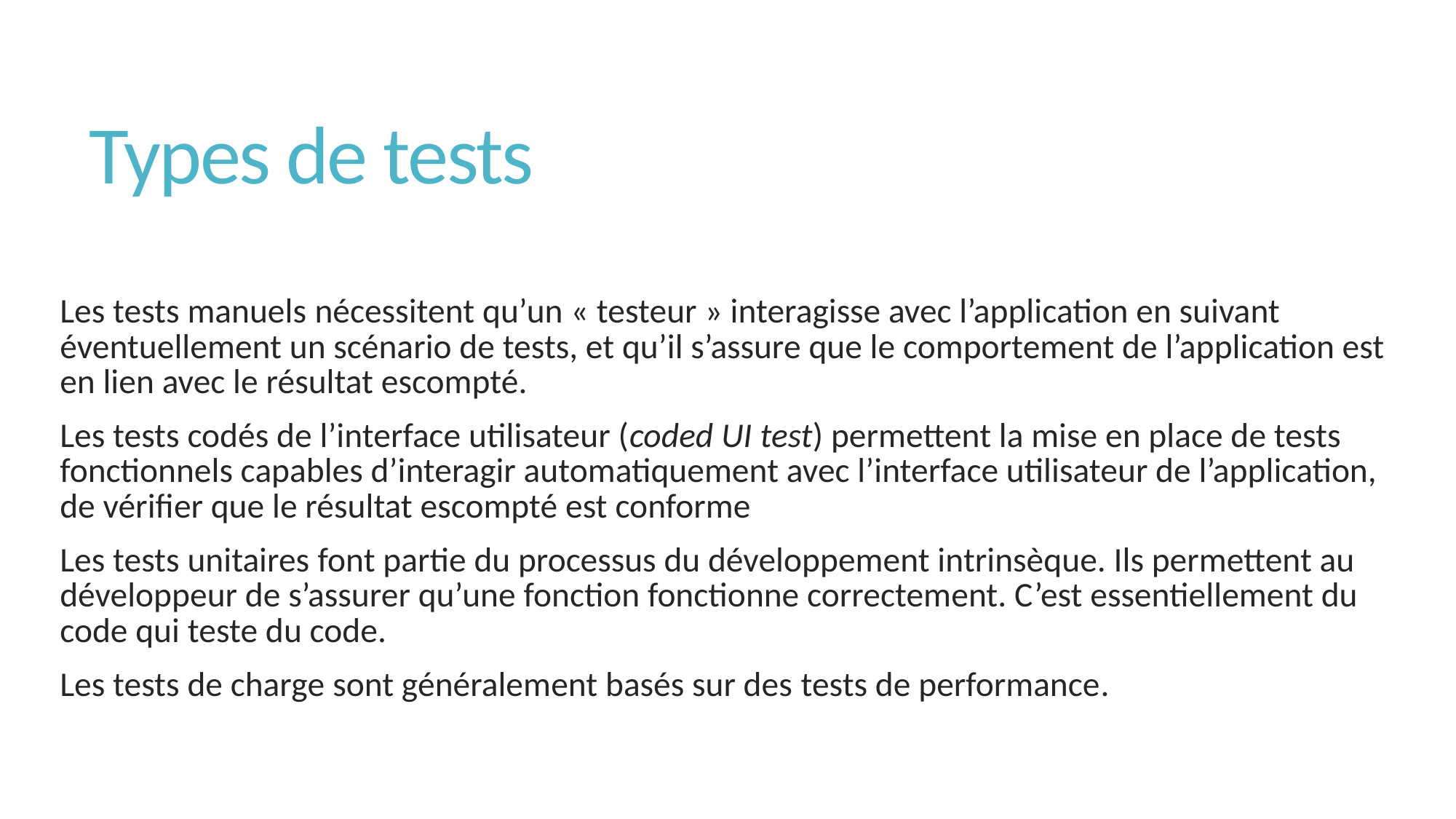

# Types de tests
Les tests manuels nécessitent qu’un « testeur » interagisse avec l’application en suivant éventuellement un scénario de tests, et qu’il s’assure que le comportement de l’application est en lien avec le résultat escompté.
Les tests codés de l’interface utilisateur (coded UI test) permettent la mise en place de tests fonctionnels capables d’interagir automatiquement avec l’interface utilisateur de l’application, de vérifier que le résultat escompté est conforme
Les tests unitaires font partie du processus du développement intrinsèque. Ils permettent au développeur de s’assurer qu’une fonction fonctionne correctement. C’est essentiellement du code qui teste du code.
Les tests de charge sont généralement basés sur des tests de performance.